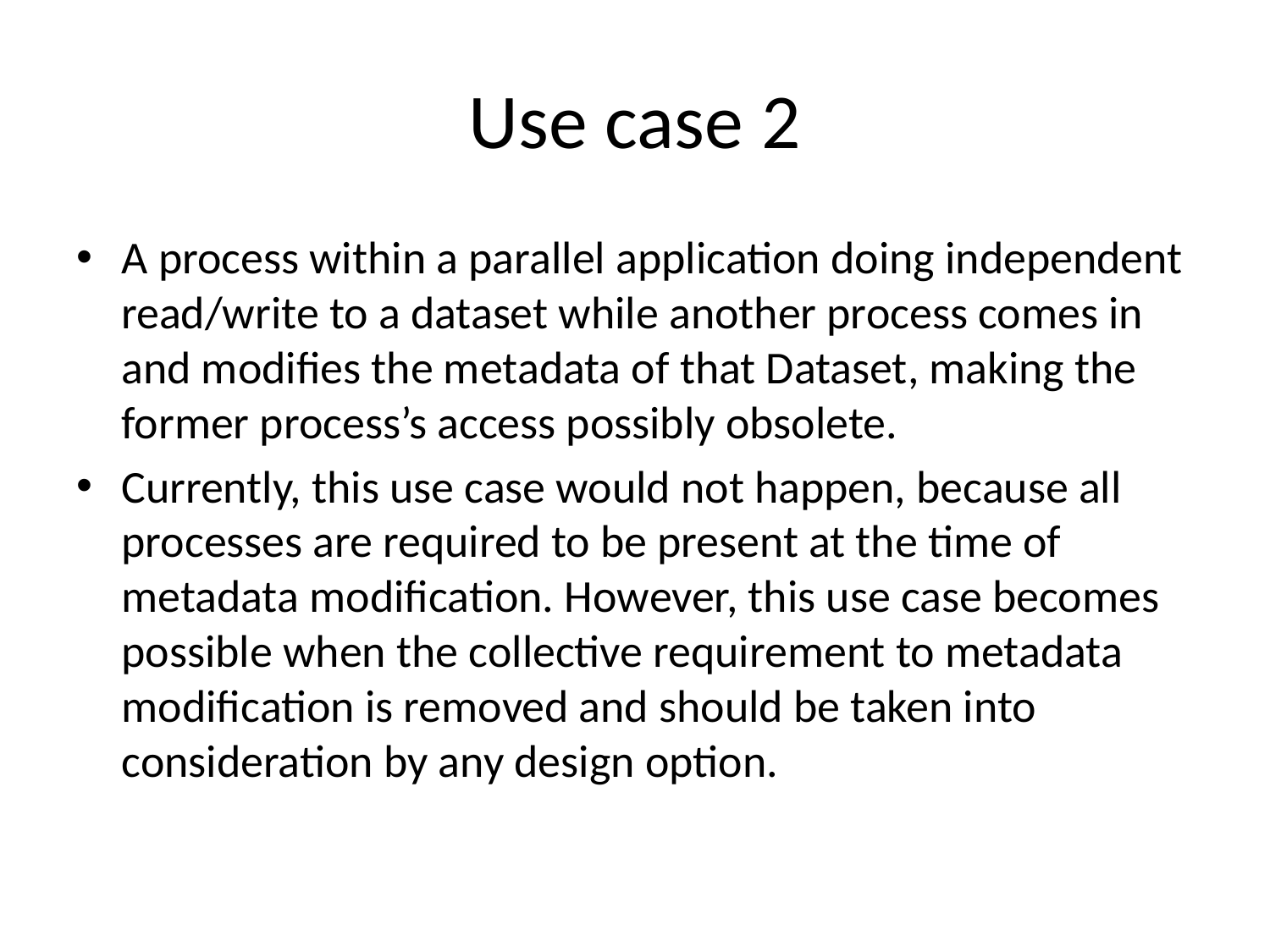

# Use case 2
A process within a parallel application doing independent read/write to a dataset while another process comes in and modifies the metadata of that Dataset, making the former process’s access possibly obsolete.
Currently, this use case would not happen, because all processes are required to be present at the time of metadata modification. However, this use case becomes possible when the collective requirement to metadata modification is removed and should be taken into consideration by any design option.